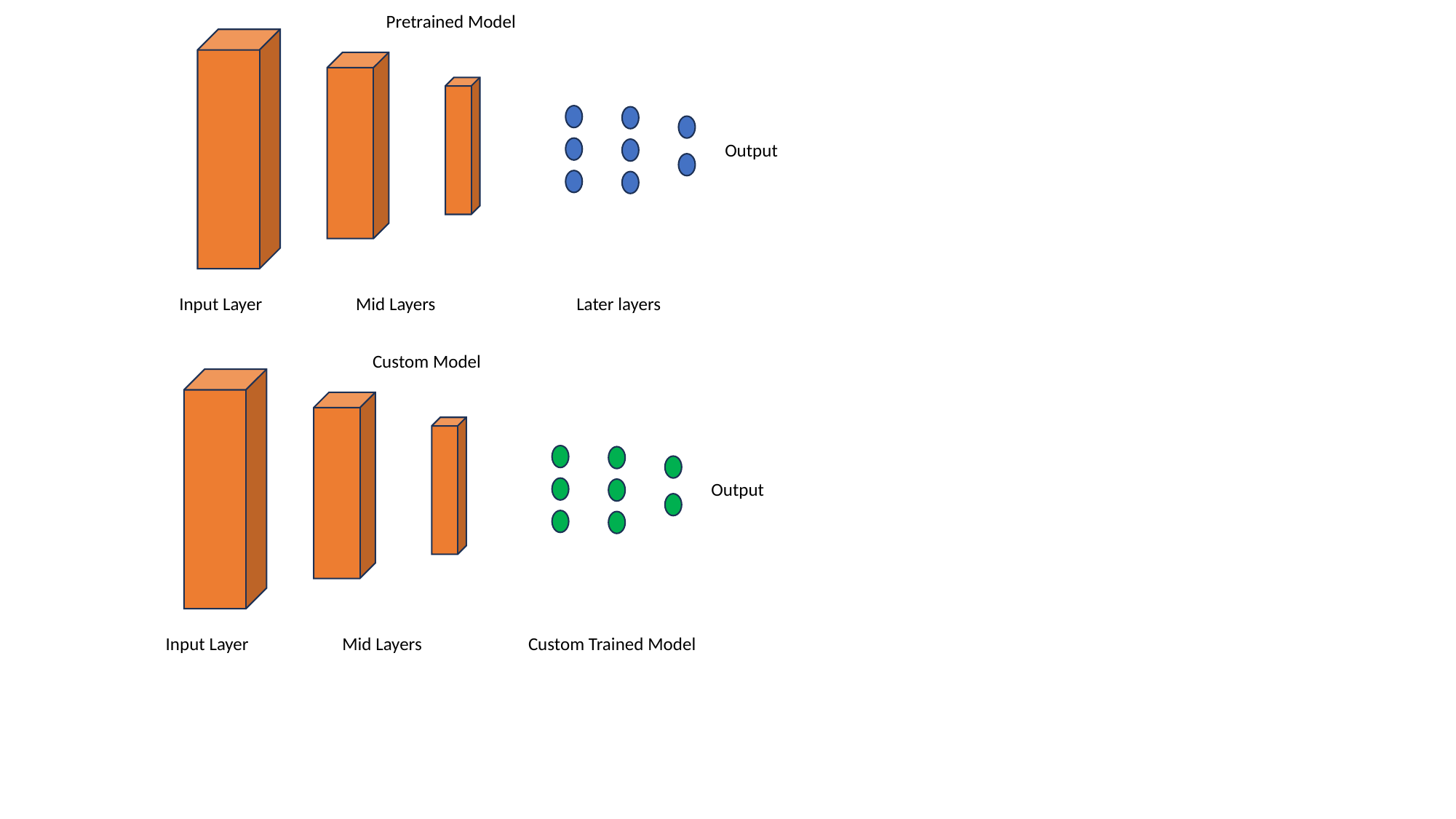

Pretrained Model

Output

Later layers
Mid Layers
Input Layer
Custom Model

Output

Custom Trained Model
Mid Layers
Input Layer